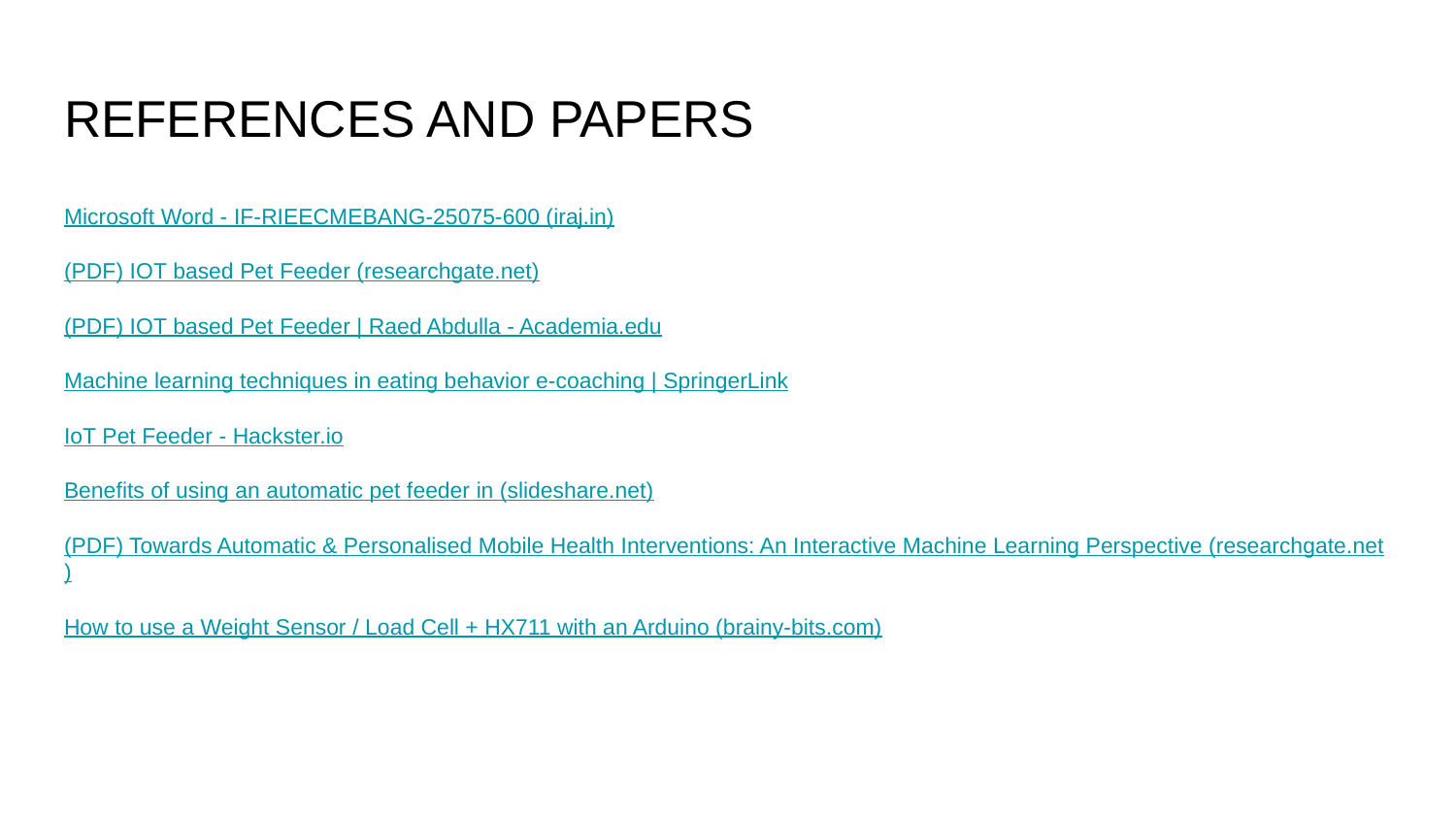

# REFERENCES AND PAPERS
Microsoft Word - IF-RIEECMEBANG-25075-600 (iraj.in)
(PDF) IOT based Pet Feeder (researchgate.net)
(PDF) IOT based Pet Feeder | Raed Abdulla - Academia.edu
Machine learning techniques in eating behavior e-coaching | SpringerLink
IoT Pet Feeder - Hackster.io
Benefits of using an automatic pet feeder in (slideshare.net)
(PDF) Towards Automatic & Personalised Mobile Health Interventions: An Interactive Machine Learning Perspective (researchgate.net)
How to use a Weight Sensor / Load Cell + HX711 with an Arduino (brainy-bits.com)